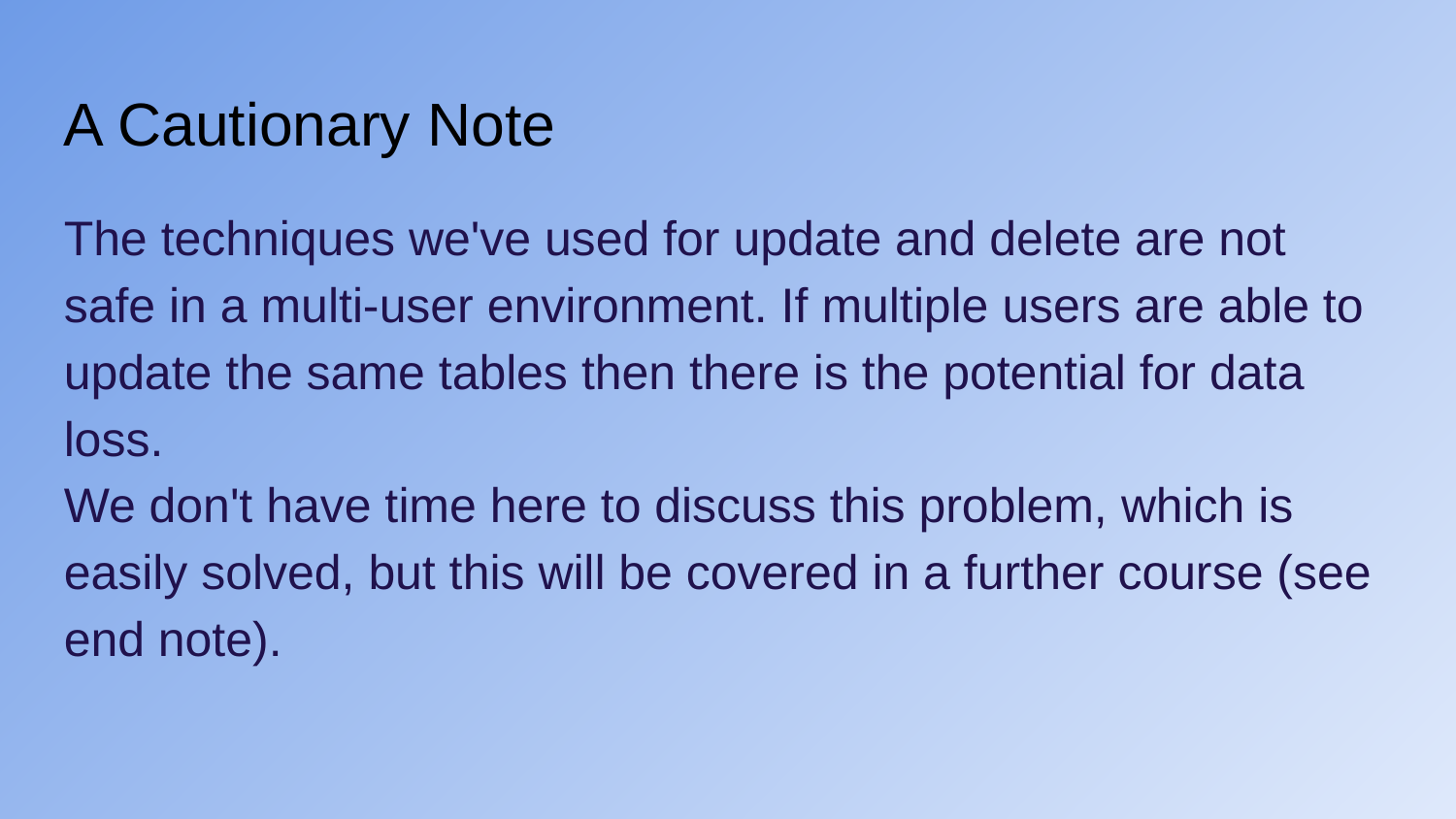

A Cautionary Note
The techniques we've used for update and delete are not safe in a multi-user environment. If multiple users are able to update the same tables then there is the potential for data loss.
We don't have time here to discuss this problem, which is easily solved, but this will be covered in a further course (see end note).